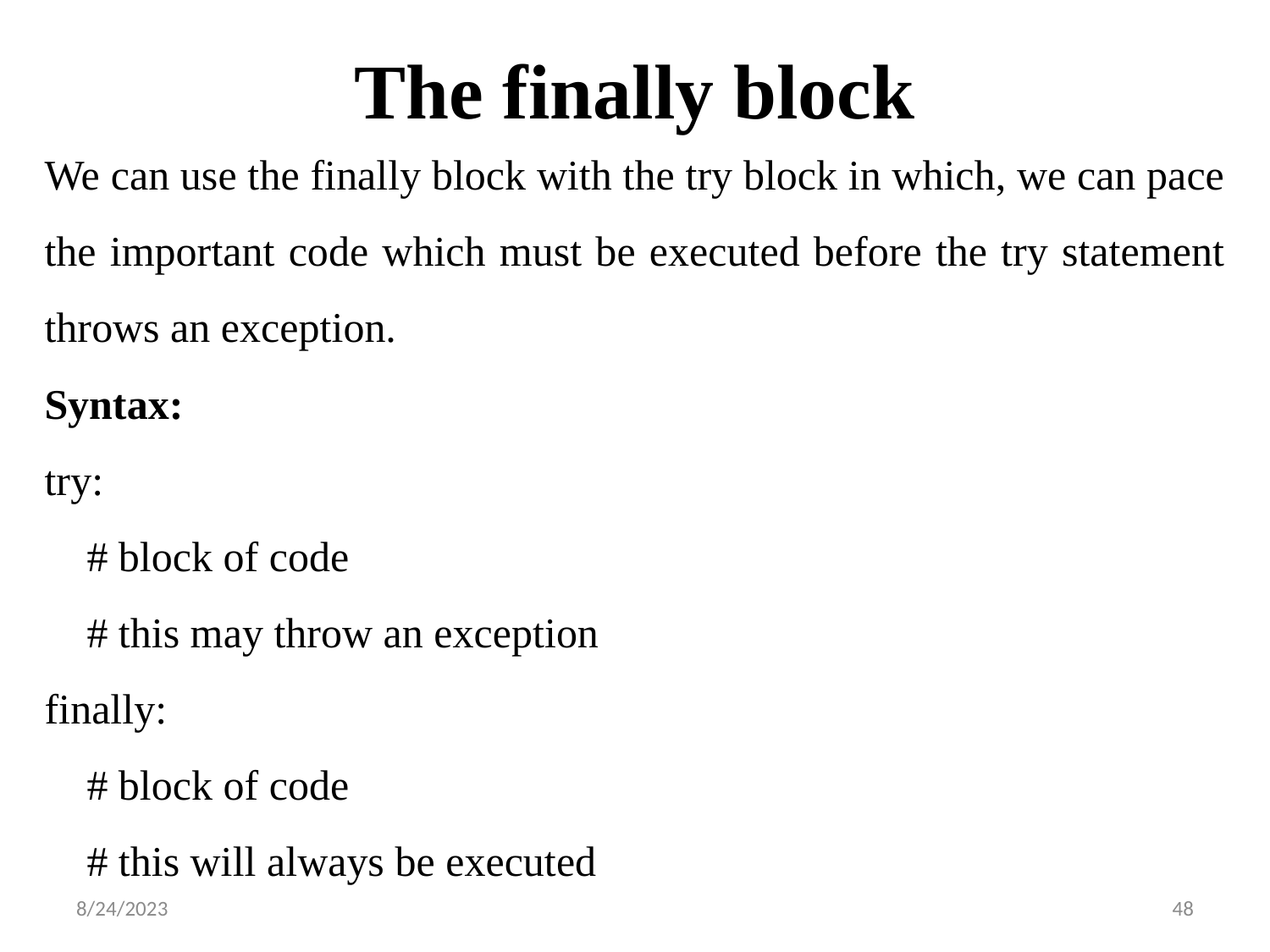

# The finally block
We can use the finally block with the try block in which, we can pace the important code which must be executed before the try statement throws an exception.
Syntax:
try:
    # block of code
    # this may throw an exception
finally:
    # block of code
    # this will always be executed
8/24/2023
48